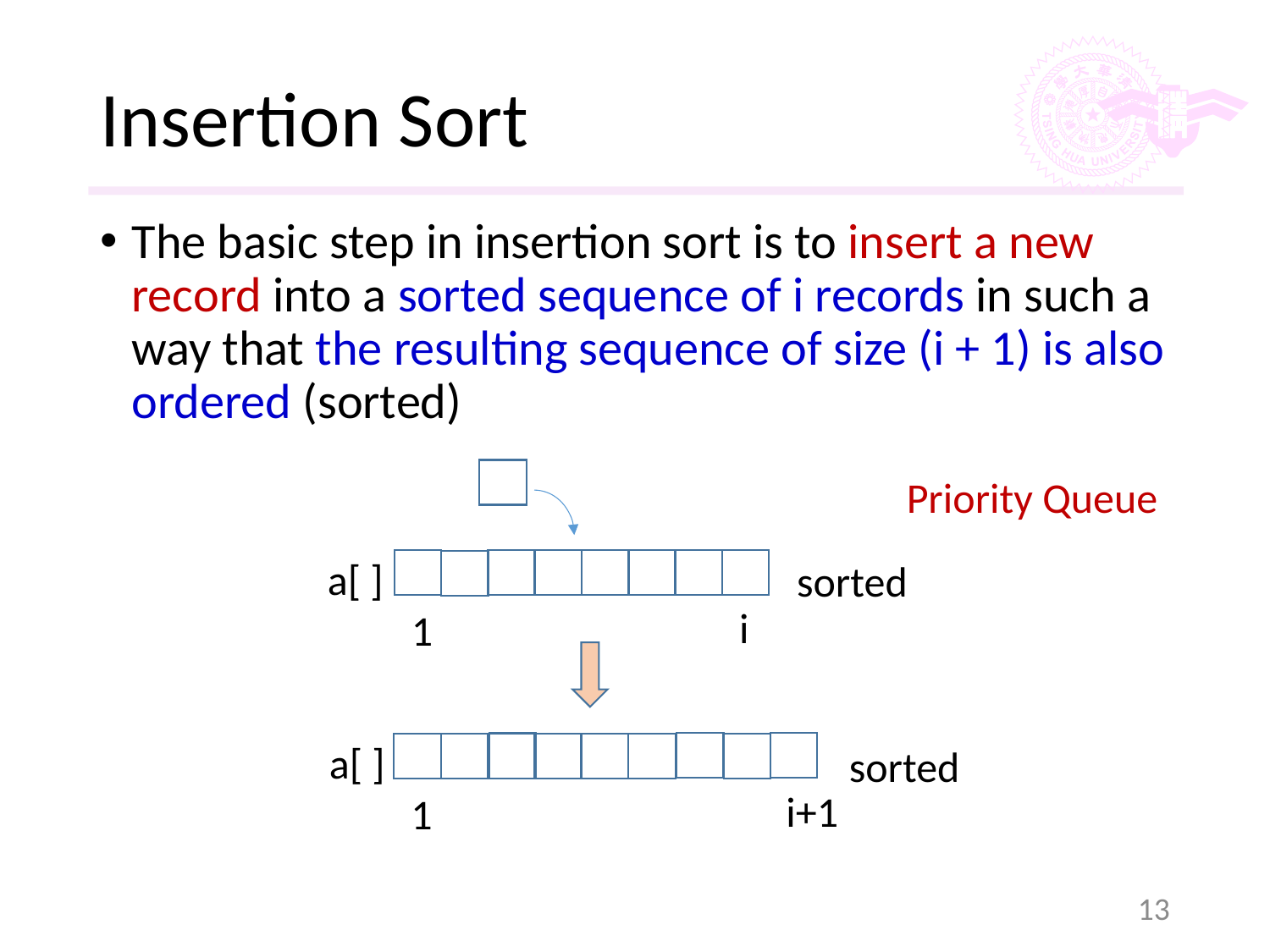

# Insertion Sort
The basic step in insertion sort is to insert a new record into a sorted sequence of i records in such a way that the resulting sequence of size (i + 1) is also ordered (sorted)

Priority Queue

a[ ]
sorted

i
1

a[ ]

i+1
1
sorted
13